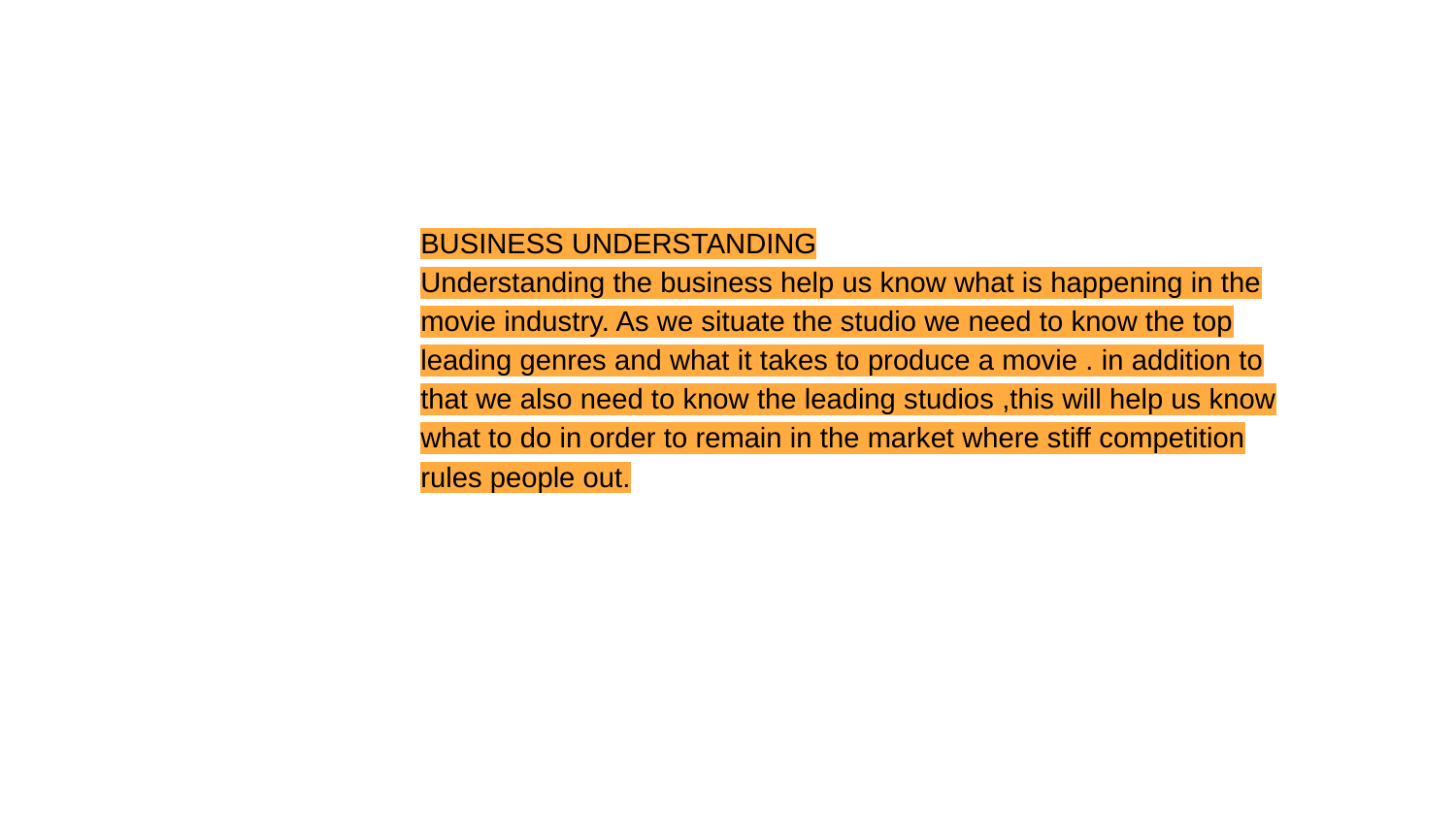

BUSINESS UNDERSTANDING
Understanding the business help us know what is happening in the movie industry. As we situate the studio we need to know the top leading genres and what it takes to produce a movie . in addition to that we also need to know the leading studios ,this will help us know what to do in order to remain in the market where stiff competition rules people out.